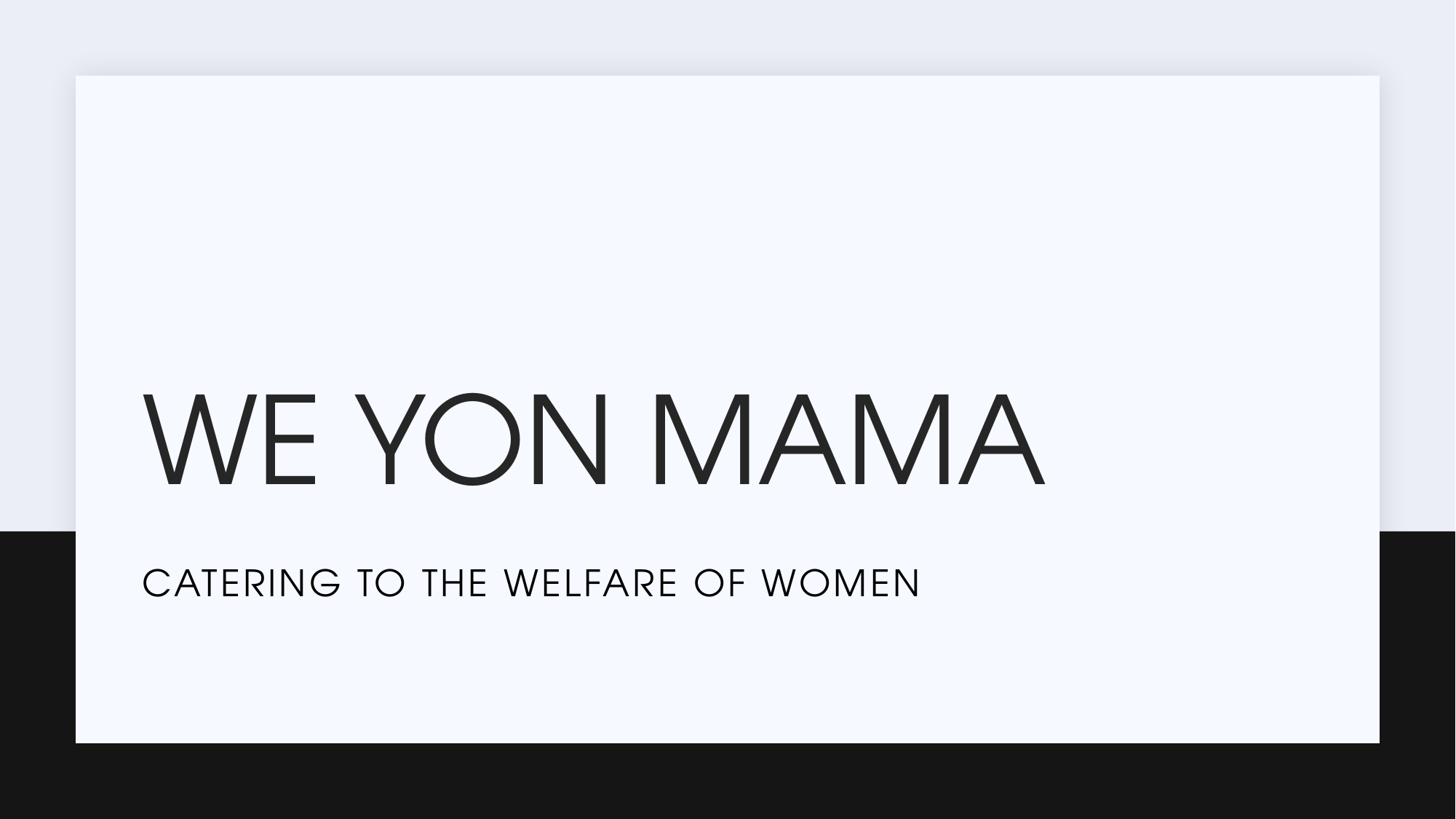

# WE YON MAMA
CATERING TO THE WELFARE OF WOMEN